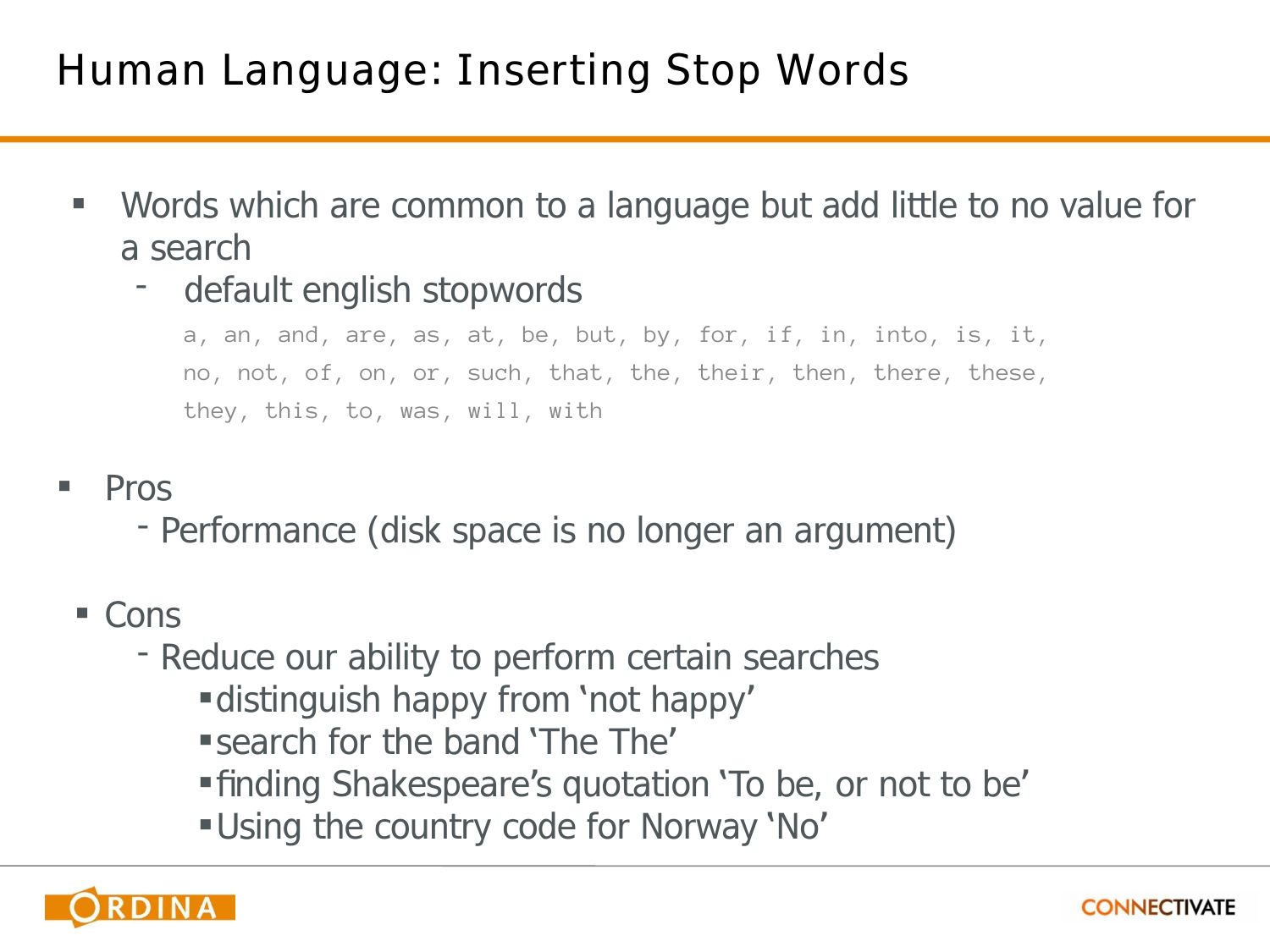

# Human Language: Inserting Stop Words
Words which are common to a language but add little to no value for a search
default english stopwords
a, an, and, are, as, at, be, but, by, for, if, in, into, is, it,
no, not, of, on, or, such, that, the, their, then, there, these,
they, this, to, was, will, with

Pros
Performance (disk space is no longer an argument)

Cons
Reduce our ability to perform certain searches
distinguish happy from ‘not happy’
search for the band ‘The The’
finding Shakespeare’s quotation ‘To be, or not to be’
Using the country code for Norway ‘No’